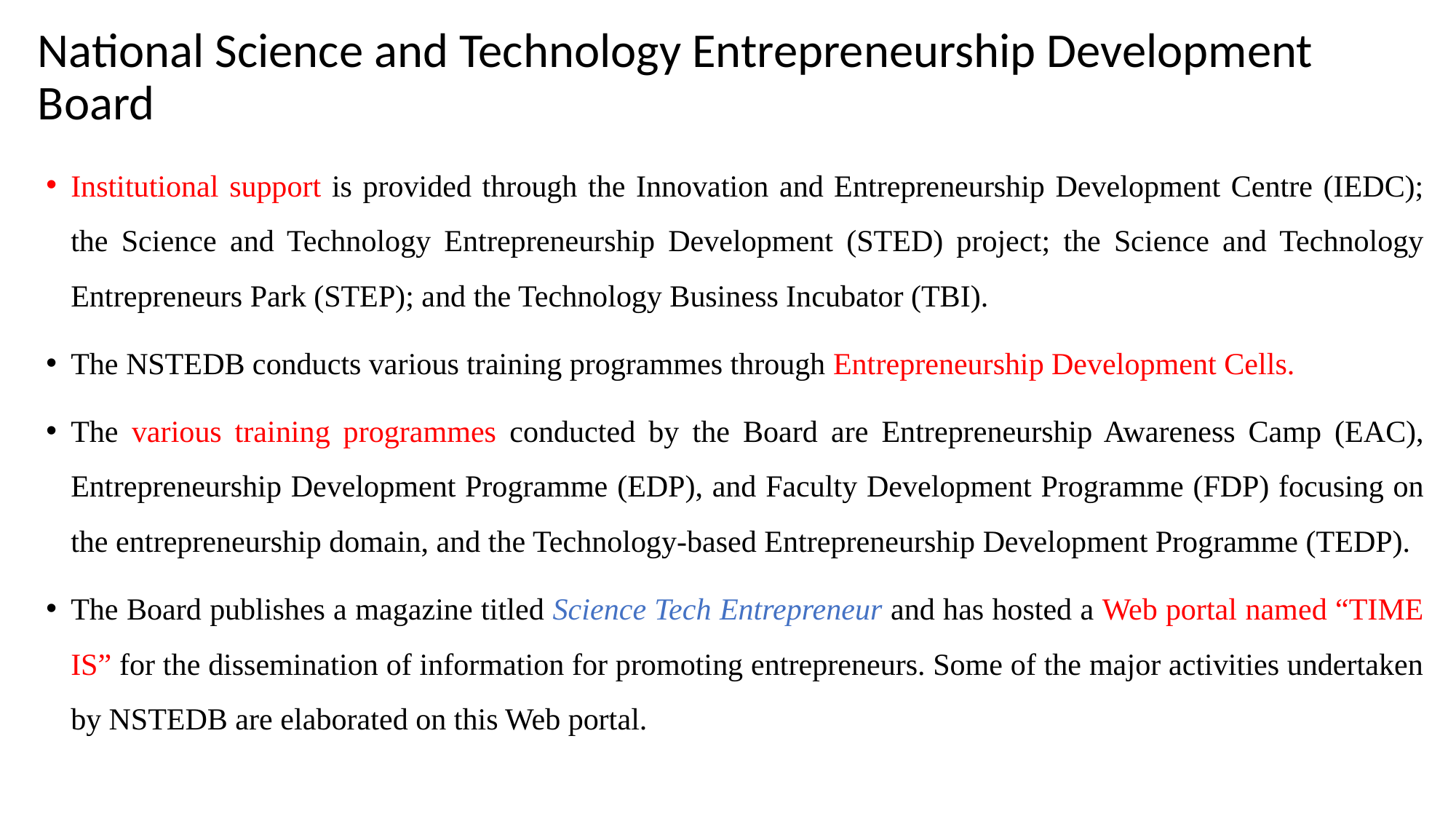

# National Science and Technology Entrepreneurship Development Board
Institutional support is provided through the Innovation and Entrepreneurship Development Centre (IEDC); the Science and Technology Entrepreneurship Development (STED) project; the Science and Technology Entrepreneurs Park (STEP); and the Technology Business Incubator (TBI).
The NSTEDB conducts various training programmes through Entrepreneurship Development Cells.
The various training programmes conducted by the Board are Entrepreneurship Awareness Camp (EAC), Entrepreneurship Development Programme (EDP), and Faculty Development Programme (FDP) focusing on the entrepreneurship domain, and the Technology-based Entrepreneurship Development Programme (TEDP).
The Board publishes a magazine titled Science Tech Entrepreneur and has hosted a Web portal named “TIME IS” for the dissemination of information for promoting entrepreneurs. Some of the major activities undertaken by NSTEDB are elaborated on this Web portal.